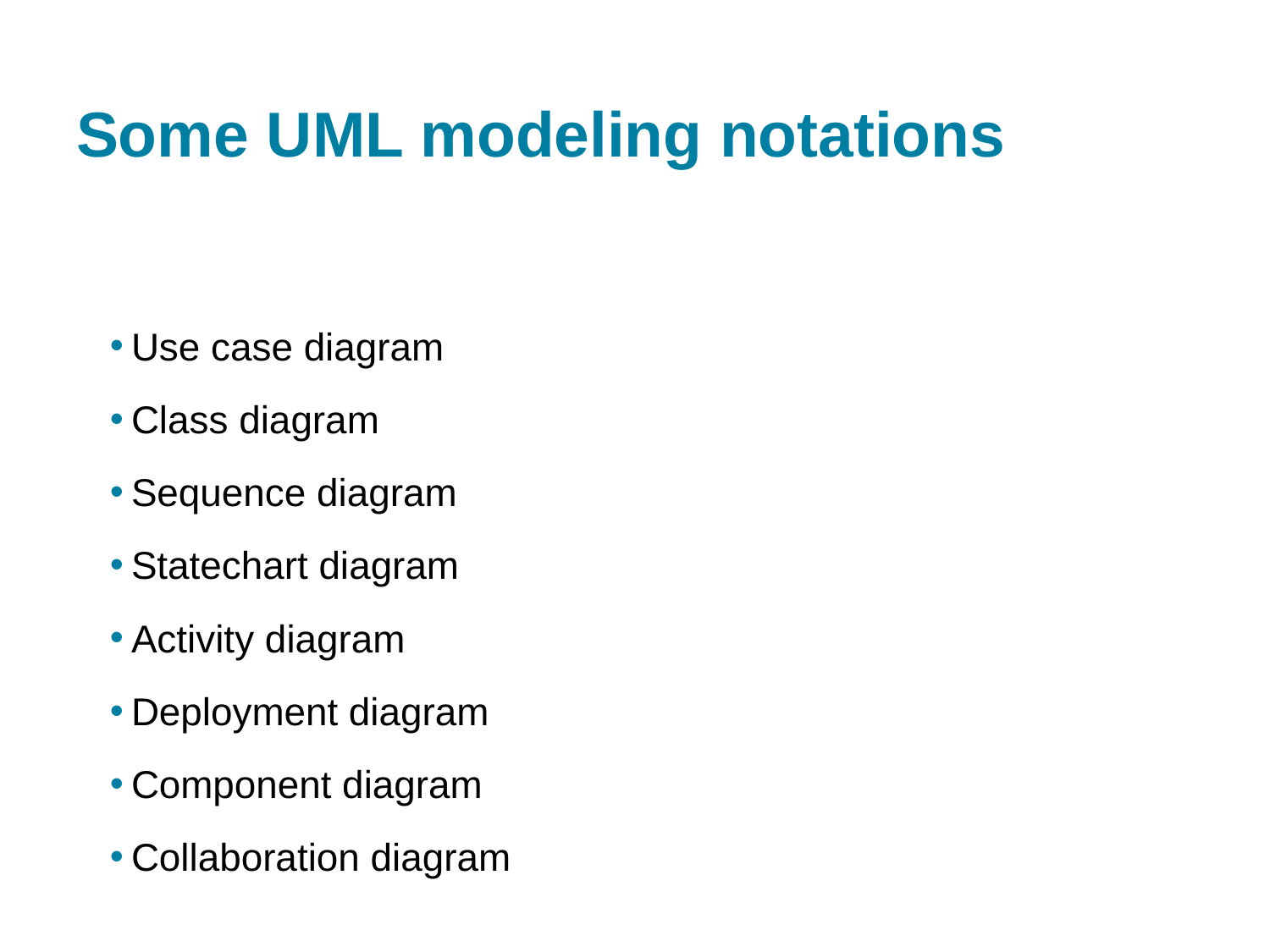

# Some UML modeling notations
Use case diagram
Class diagram
Sequence diagram
Statechart diagram
Activity diagram
Deployment diagram
Component diagram
Collaboration diagram